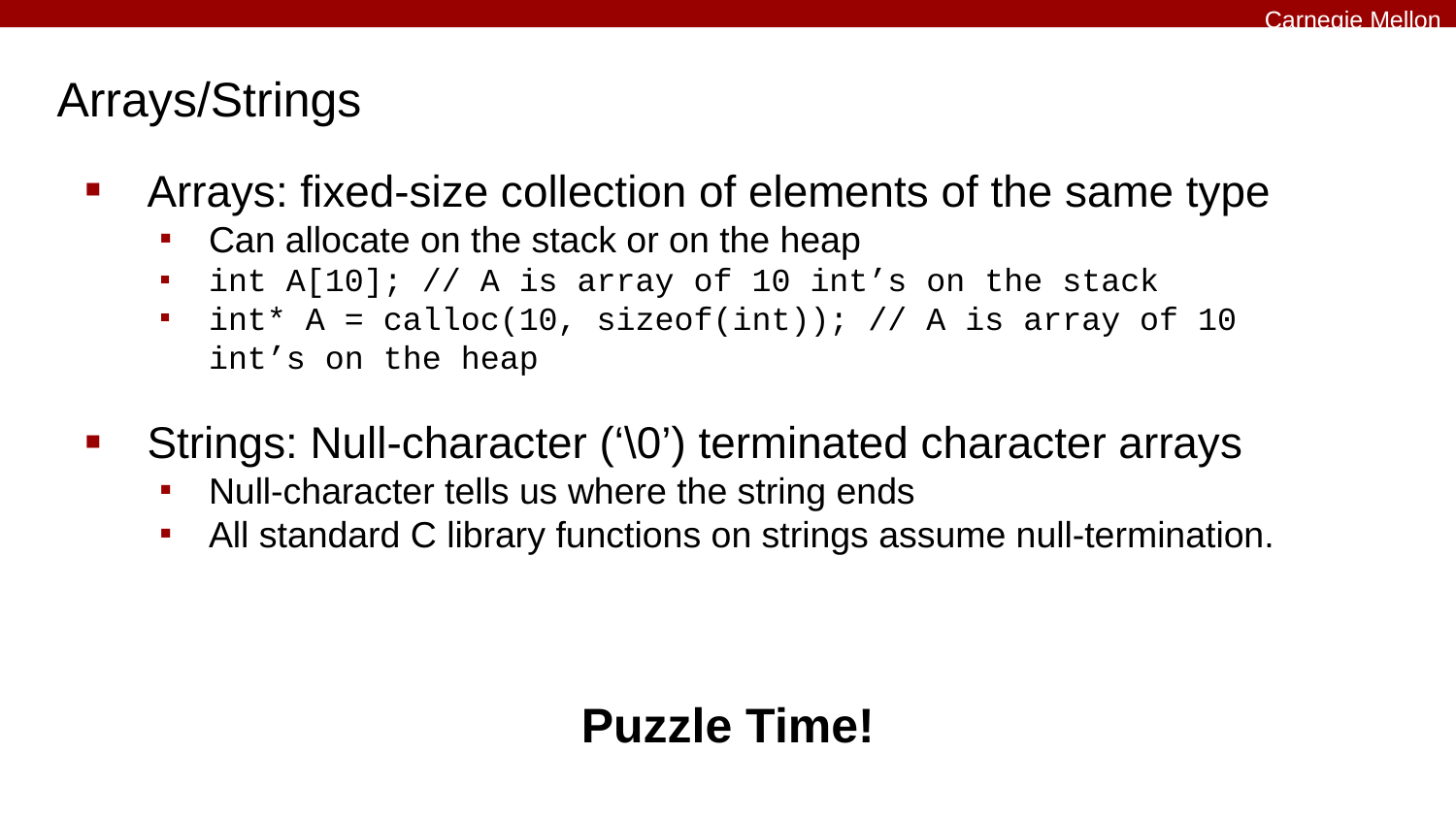

# Arrays/Strings
Arrays: fixed-size collection of elements of the same type
Can allocate on the stack or on the heap
int A[10]; // A is array of 10 int’s on the stack
int* A = calloc(10, sizeof(int)); // A is array of 10 int’s on the heap
Strings: Null-character (‘\0’) terminated character arrays
Null-character tells us where the string ends
All standard C library functions on strings assume null-termination.
Puzzle Time!